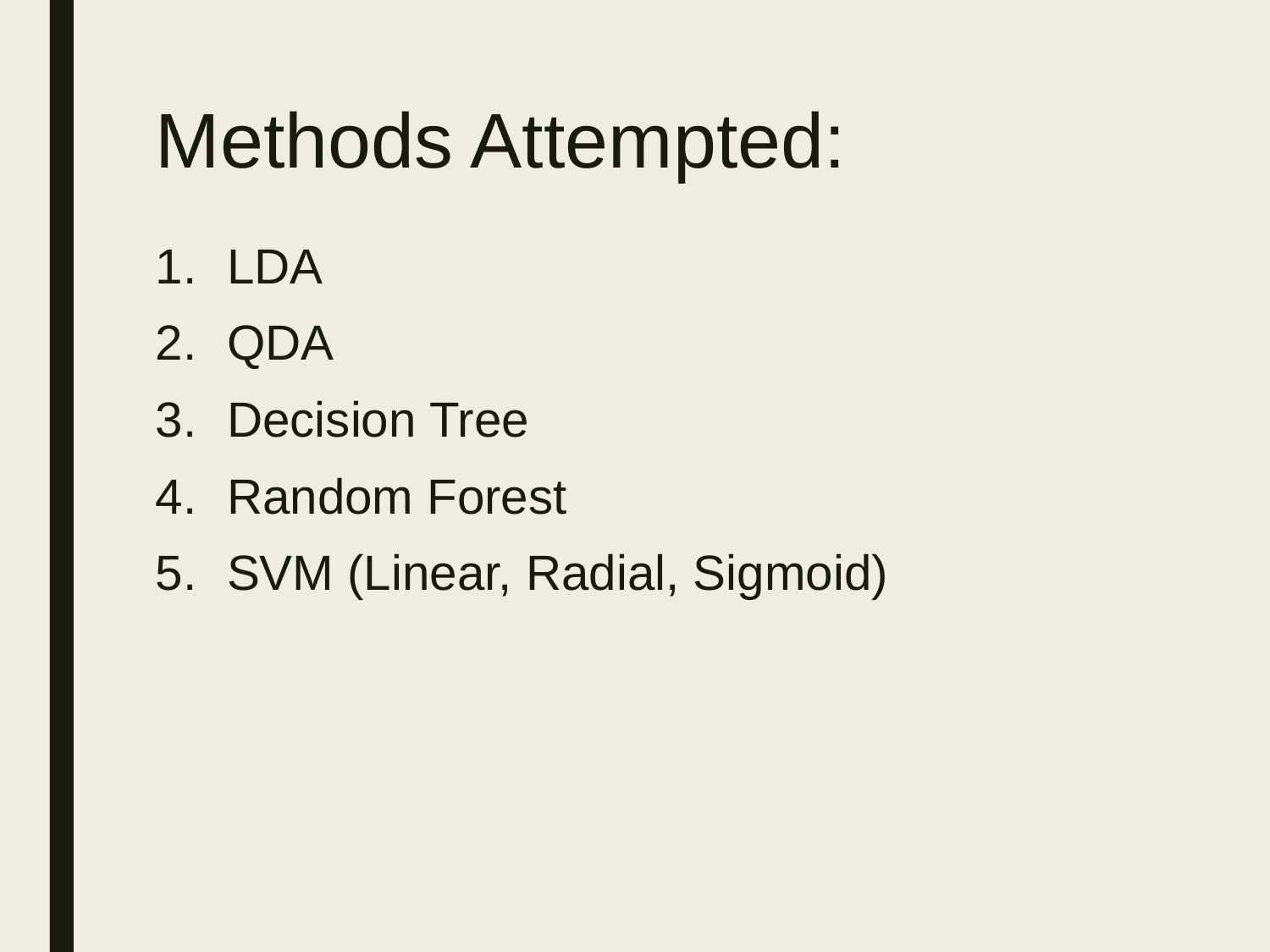

# Methods Attempted:
LDA
QDA
Decision Tree
Random Forest
SVM (Linear, Radial, Sigmoid)